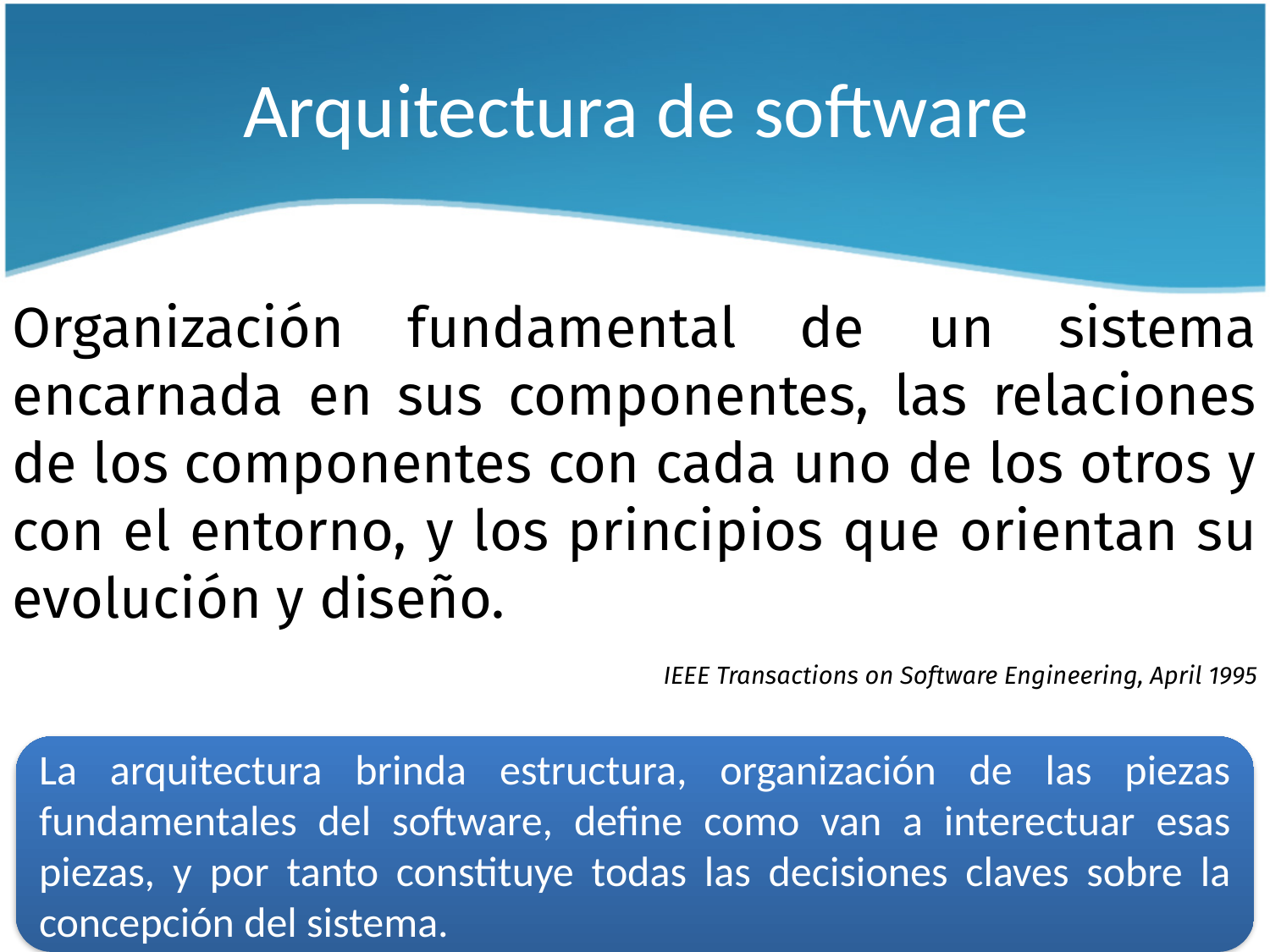

# Arquitectura de software
Organización fundamental de un sistema encarnada en sus componentes, las relaciones de los componentes con cada uno de los otros y con el entorno, y los principios que orientan su evolución y diseño.

IEEE Transactions on Software Engineering, April 1995

La arquitectura brinda estructura, organización de las piezas fundamentales del software, define como van a interectuar esas piezas, y por tanto constituye todas las decisiones claves sobre la concepción del sistema.
12